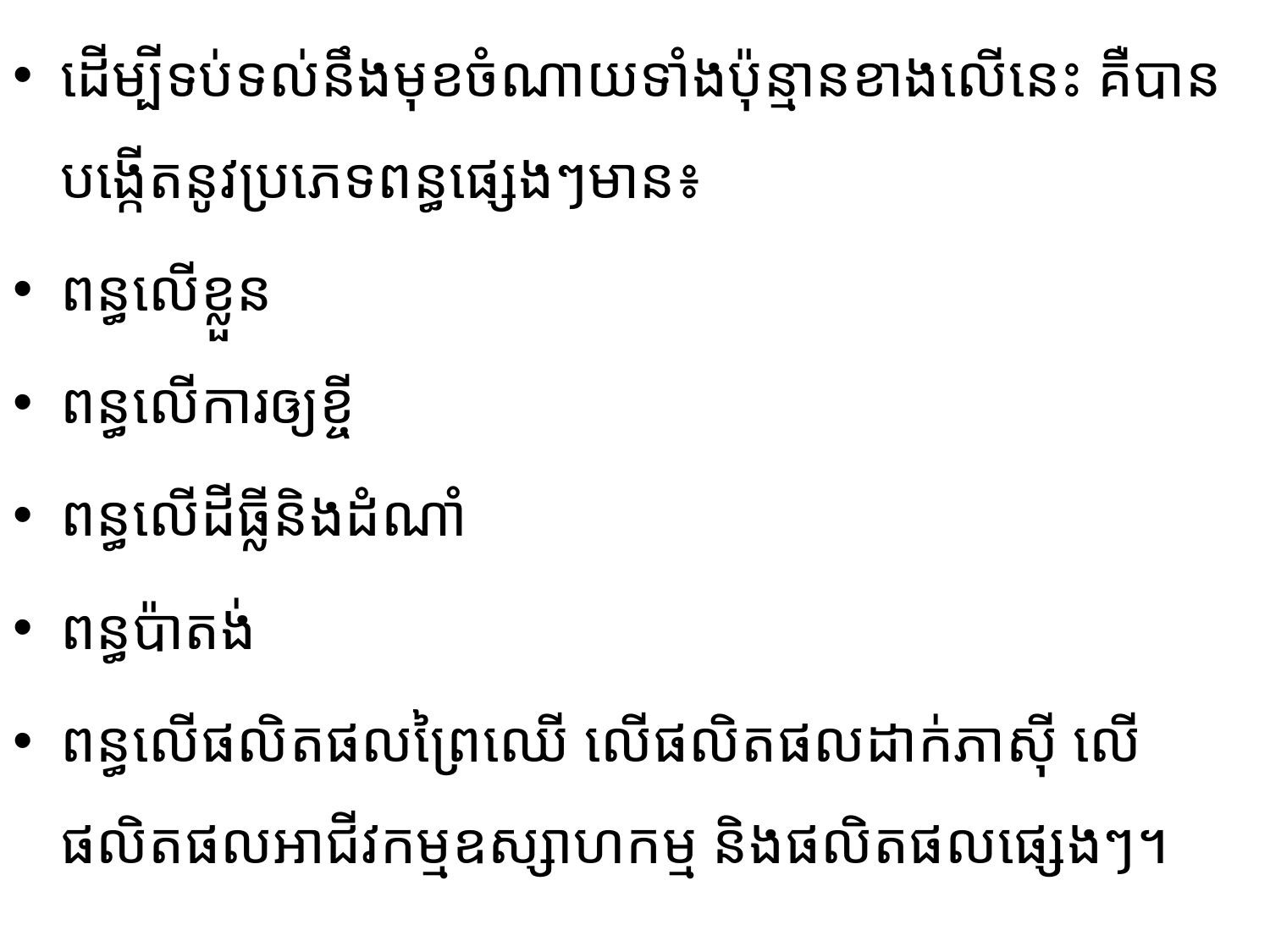

ដើម្បីទប់ទល់នឹងមុខចំណាយទាំងប៉ុន្មានខាងលើនេះ គឺបានបង្កើតនូវប្រភេទពន្ធផ្សេងៗមាន៖
ពន្ធលើខ្លួន
ពន្ធលើការឲ្យខ្ចី
ពន្ធលើដីធ្លីនិងដំណាំ
ពន្ធប៉ាតង់
ពន្ធលើផលិតផលព្រៃឈើ លើផលិតផលដាក់ភាស៊ី លើផលិតផលអាជីវកម្មឧស្សាហកម្ម និង​ផលិតផលផ្សេងៗ។